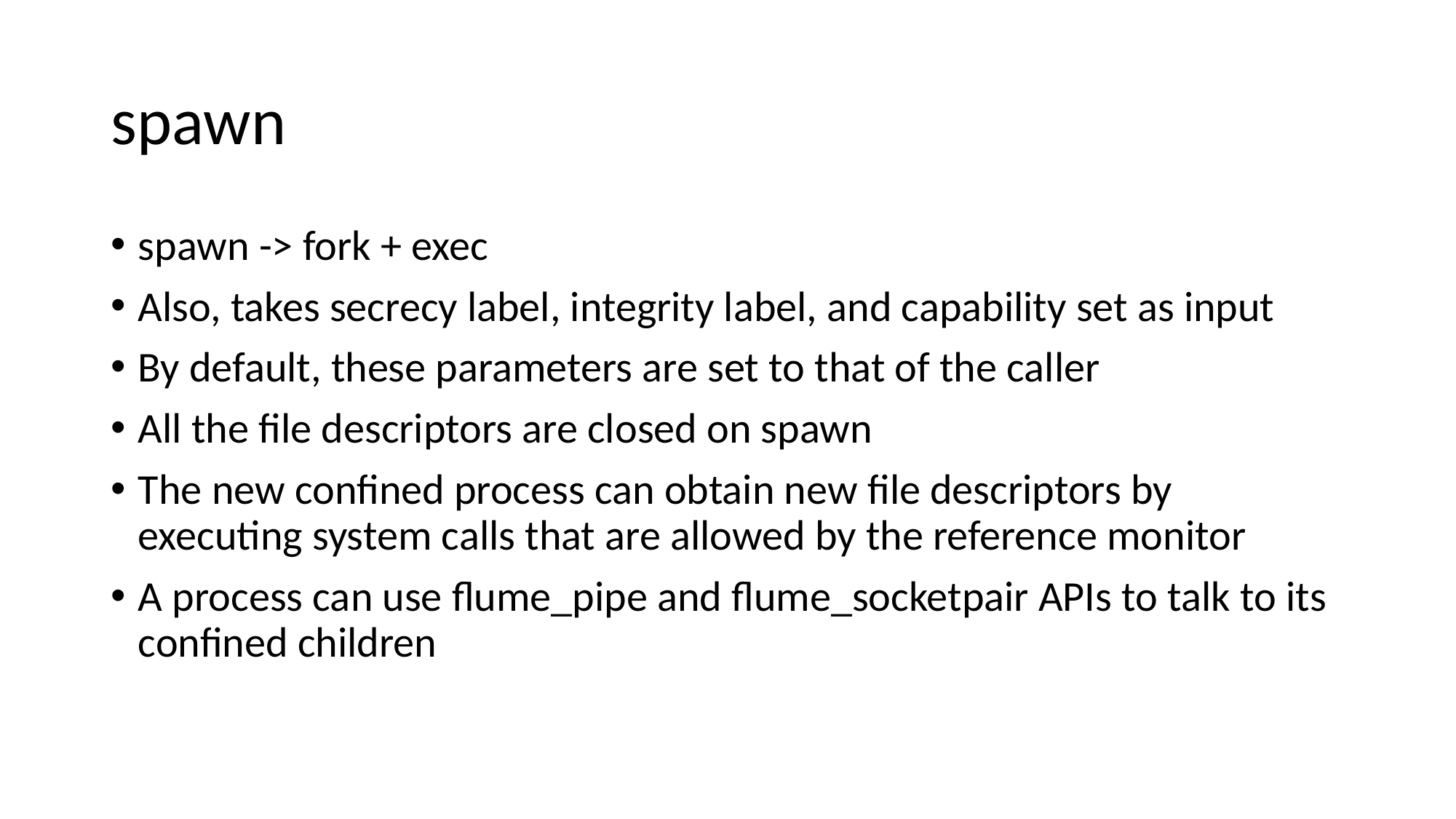

# spawn
spawn -> fork + exec
Also, takes secrecy label, integrity label, and capability set as input
By default, these parameters are set to that of the caller
All the file descriptors are closed on spawn
The new confined process can obtain new file descriptors by executing system calls that are allowed by the reference monitor
A process can use flume_pipe and flume_socketpair APIs to talk to its confined children